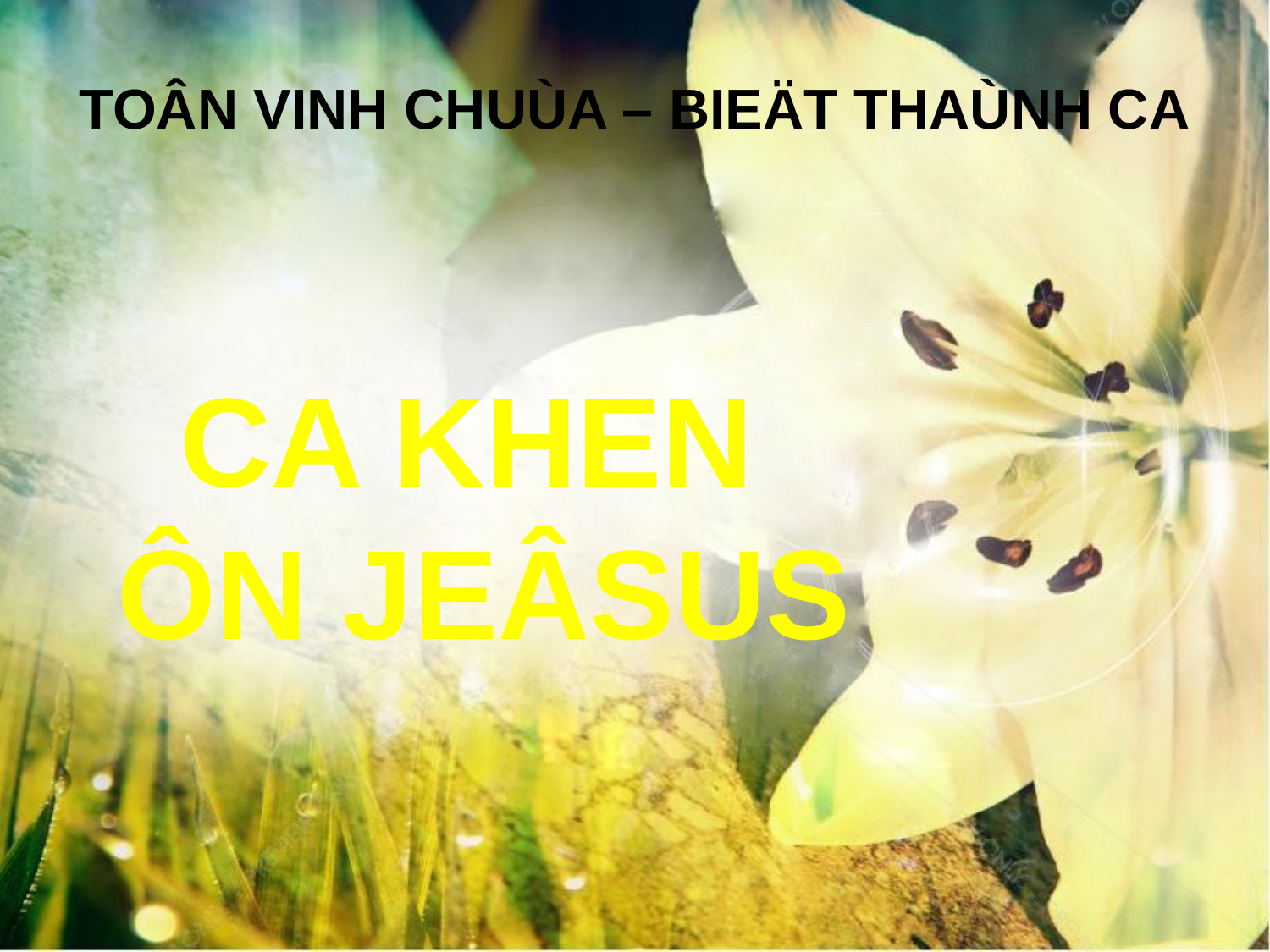

TOÂN VINH CHUÙA – BIEÄT THAÙNH CA
CA KHEN
ÔN JEÂSUS